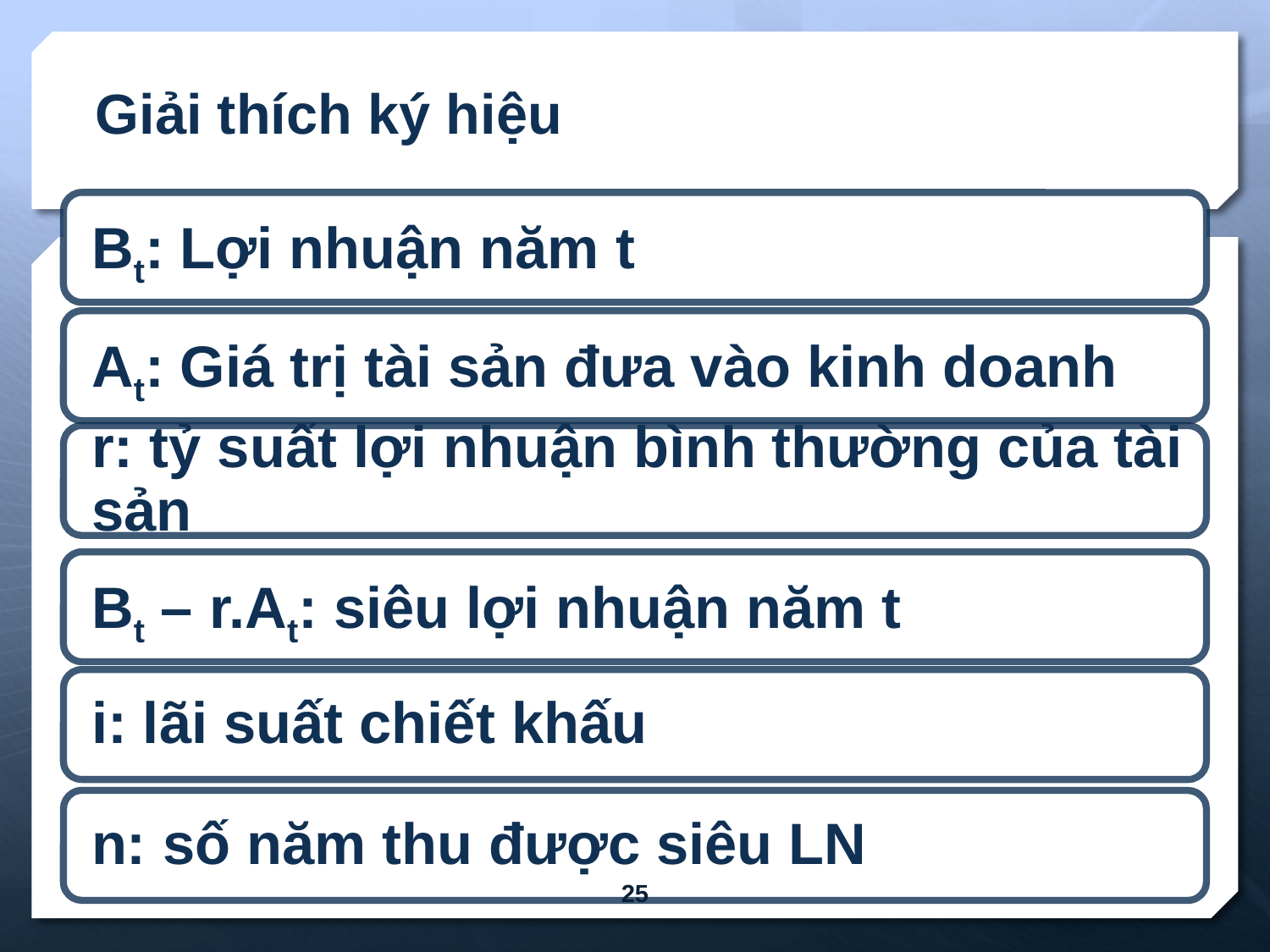

Giải thích ký hiệu
Bt: Lợi nhuận năm t
At: Giá trị tài sản đưa vào kinh doanh
r: tỷ suất lợi nhuận bình thường của tài sản
Bt – r.At: siêu lợi nhuận năm t
i: lãi suất chiết khấu
n: số năm thu được siêu LN
# Ký hiệu
25